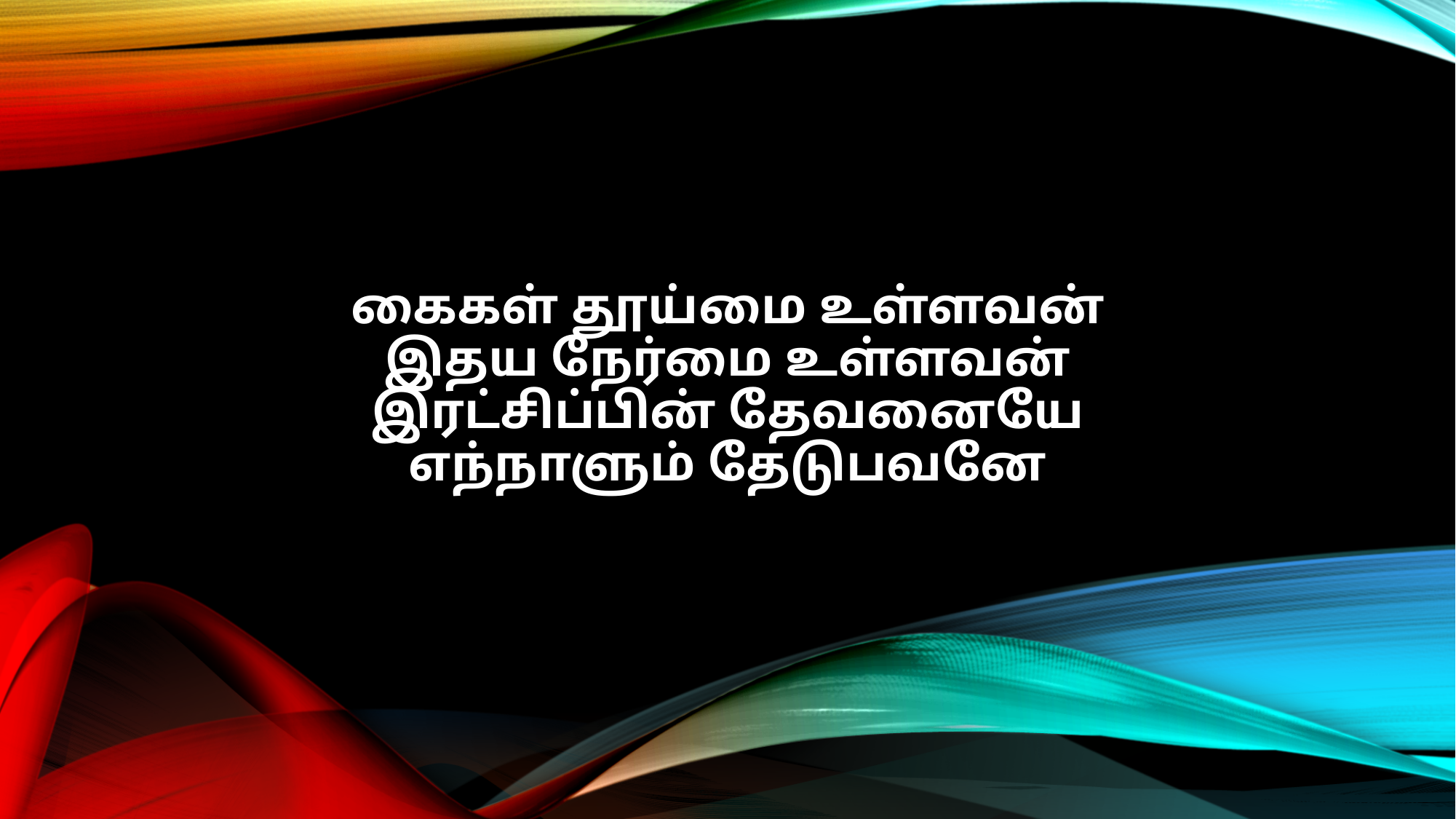

கைகள் தூய்மை உள்ளவன்
இதய நேர்மை உள்ளவன்
இரட்சிப்பின் தேவனையே
எந்நாளும் தேடுபவனே